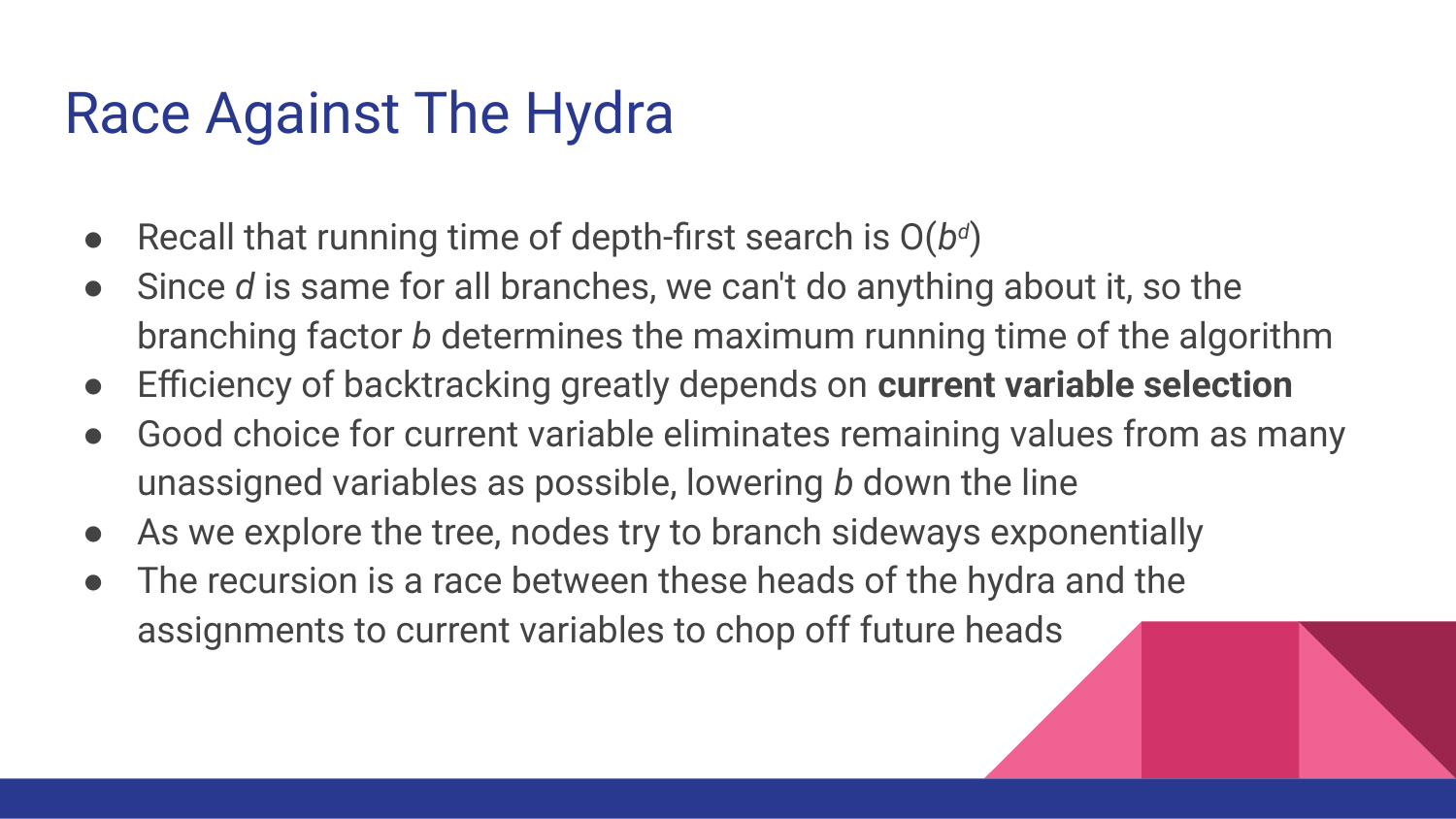

# Race Against The Hydra
Recall that running time of depth-first search is O(bd)
Since d is same for all branches, we can't do anything about it, so the branching factor b determines the maximum running time of the algorithm
Efficiency of backtracking greatly depends on current variable selection
Good choice for current variable eliminates remaining values from as many unassigned variables as possible, lowering b down the line
As we explore the tree, nodes try to branch sideways exponentially
The recursion is a race between these heads of the hydra and the assignments to current variables to chop off future heads